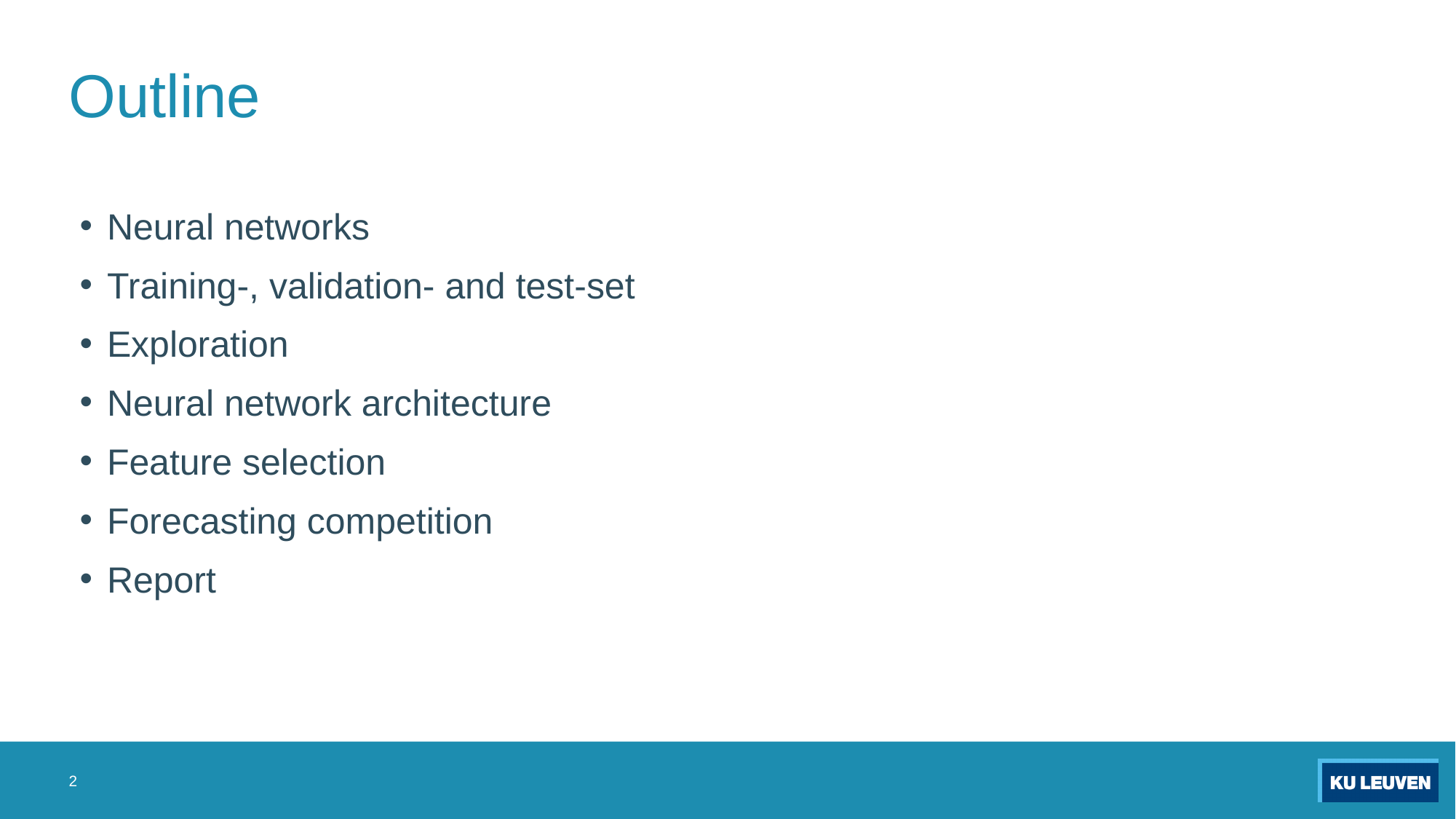

# Outline
Neural networks
Training-, validation- and test-set
Exploration
Neural network architecture
Feature selection
Forecasting competition
Report

2